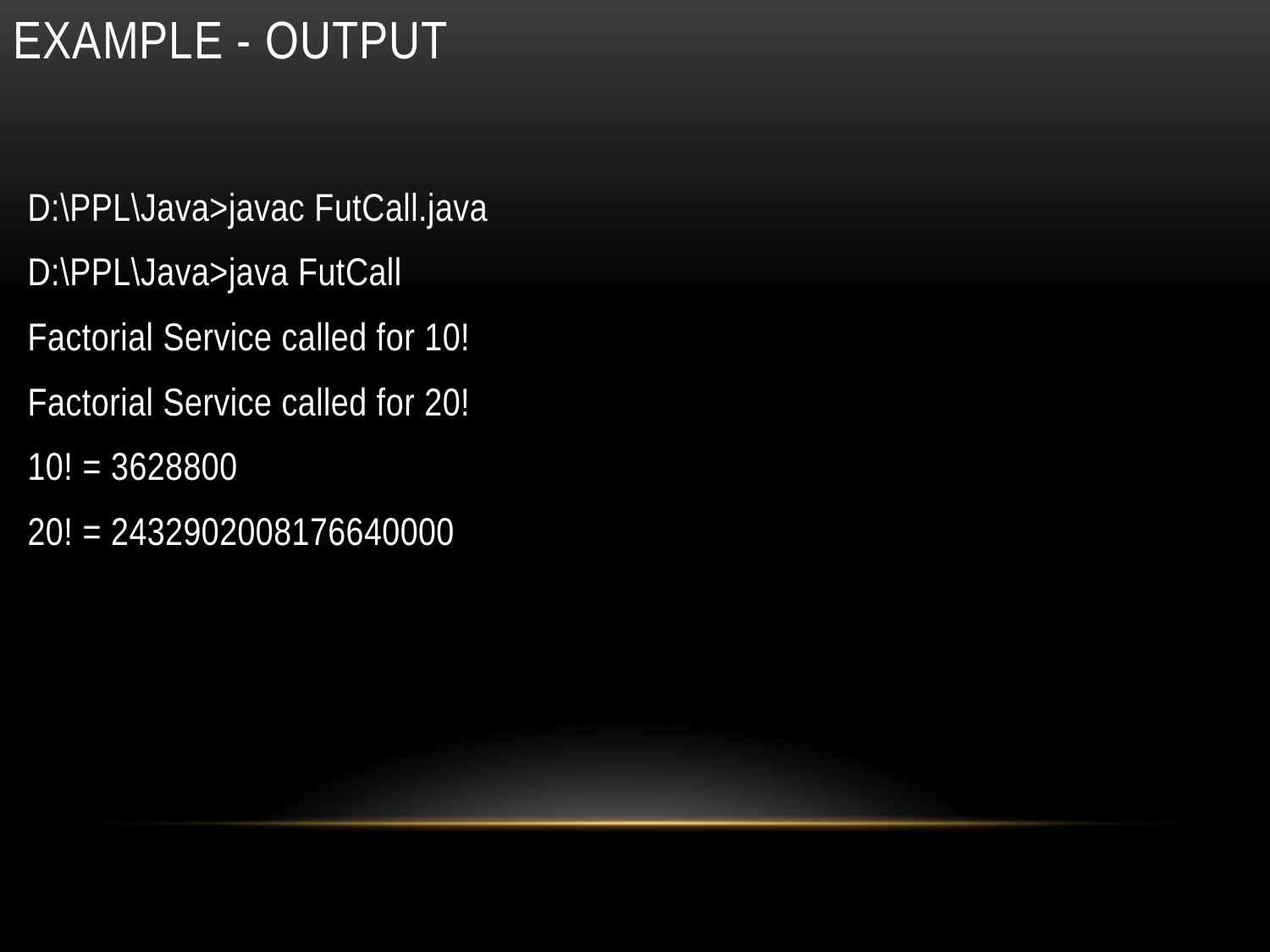

# Example - output
D:\PPL\Java>javac FutCall.java
D:\PPL\Java>java FutCall
Factorial Service called for 10!
Factorial Service called for 20!
10! = 3628800
20! = 2432902008176640000